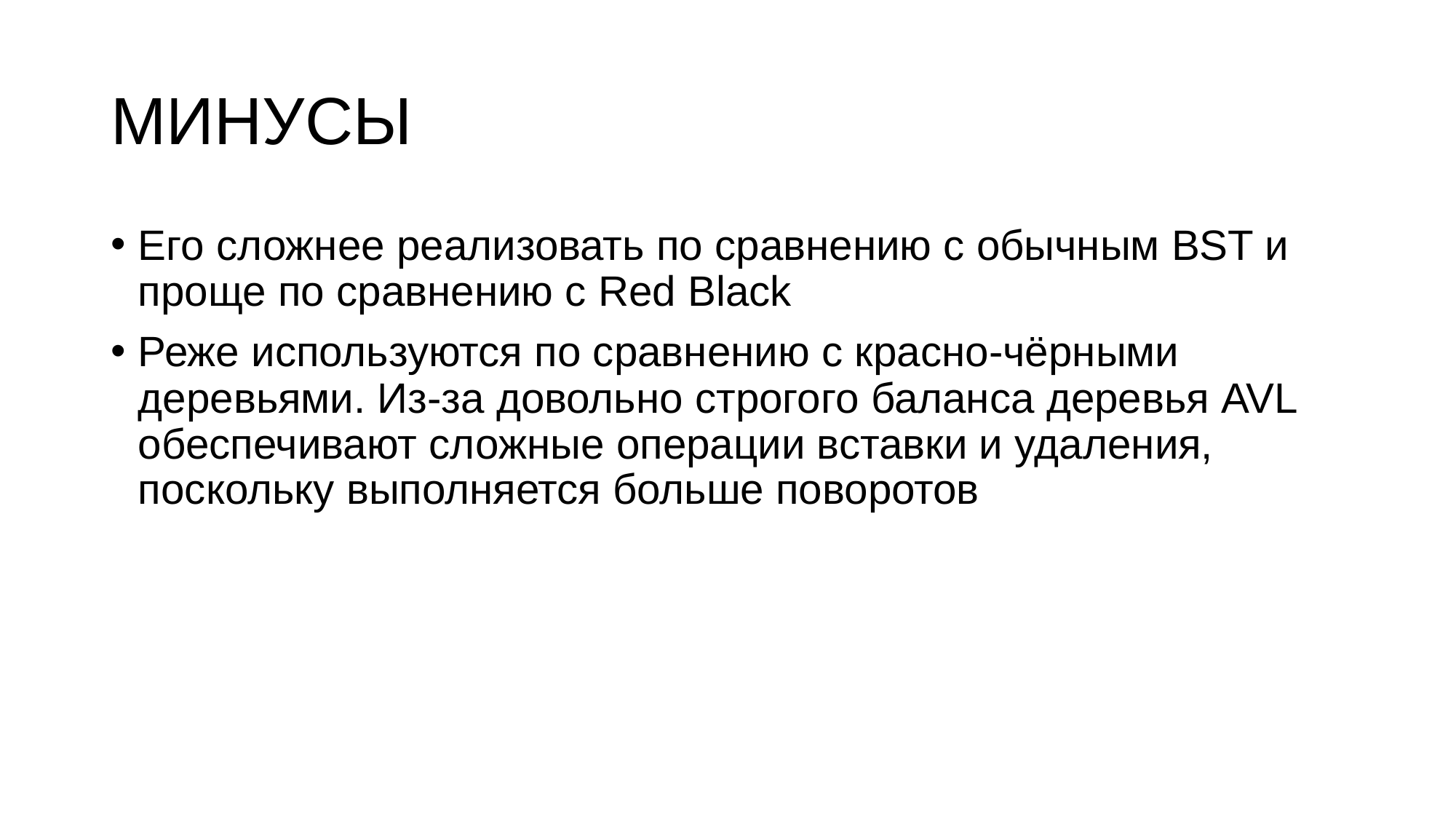

# МИНУСЫ
Его сложнее реализовать по сравнению с обычным BST и проще по сравнению с Red Black
Реже используются по сравнению с красно-чёрными деревьями. Из-за довольно строгого баланса деревья AVL обеспечивают сложные операции вставки и удаления, поскольку выполняется больше поворотов